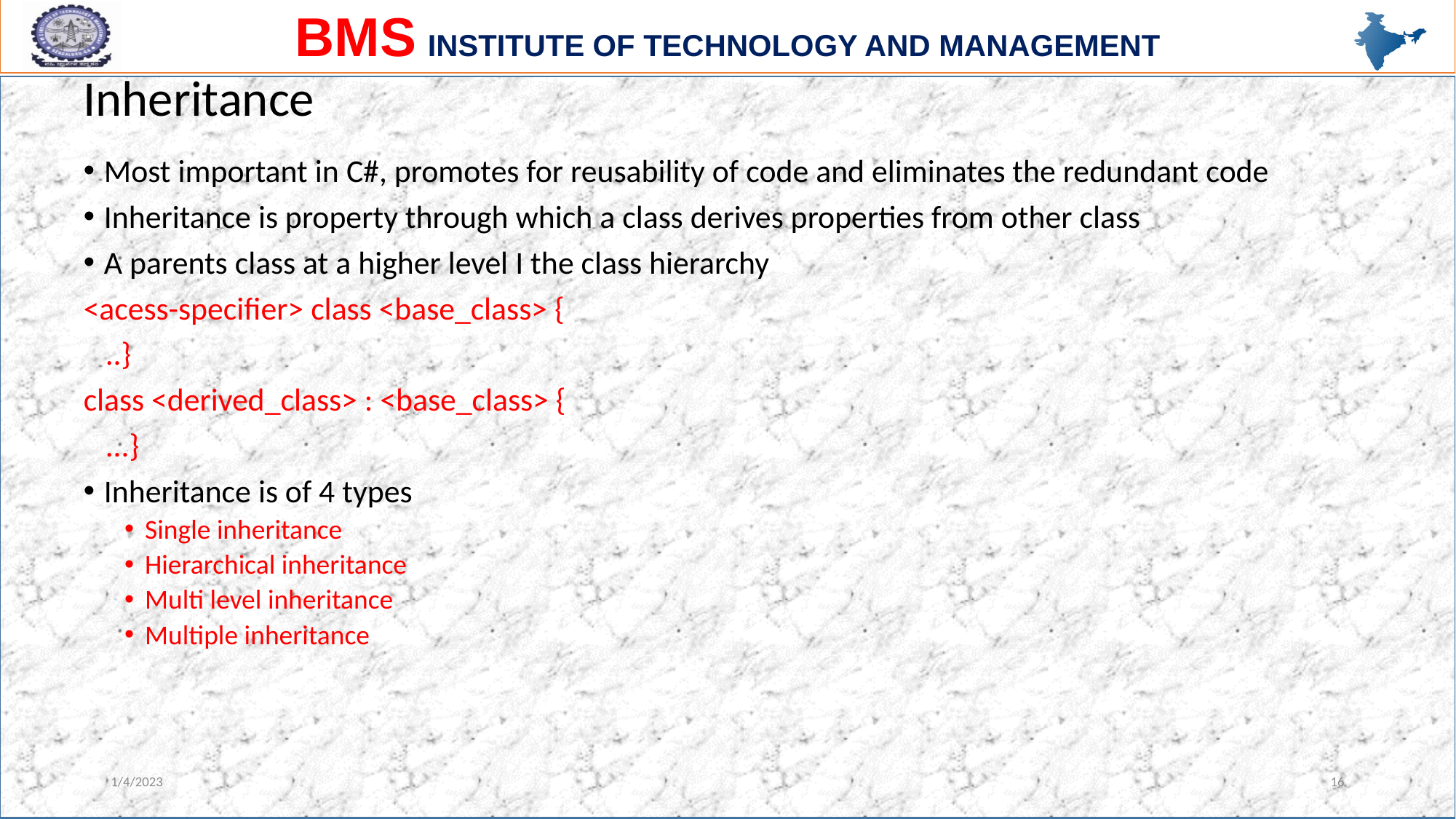

# Inheritance
Most important in C#, promotes for reusability of code and eliminates the redundant code
Inheritance is property through which a class derives properties from other class
A parents class at a higher level I the class hierarchy
<acess-specifier> class <base_class> {
   ..}
class <derived_class> : <base_class> {
   ...}
Inheritance is of 4 types
Single inheritance
Hierarchical inheritance
Multi level inheritance
Multiple inheritance

1/4/2023
16